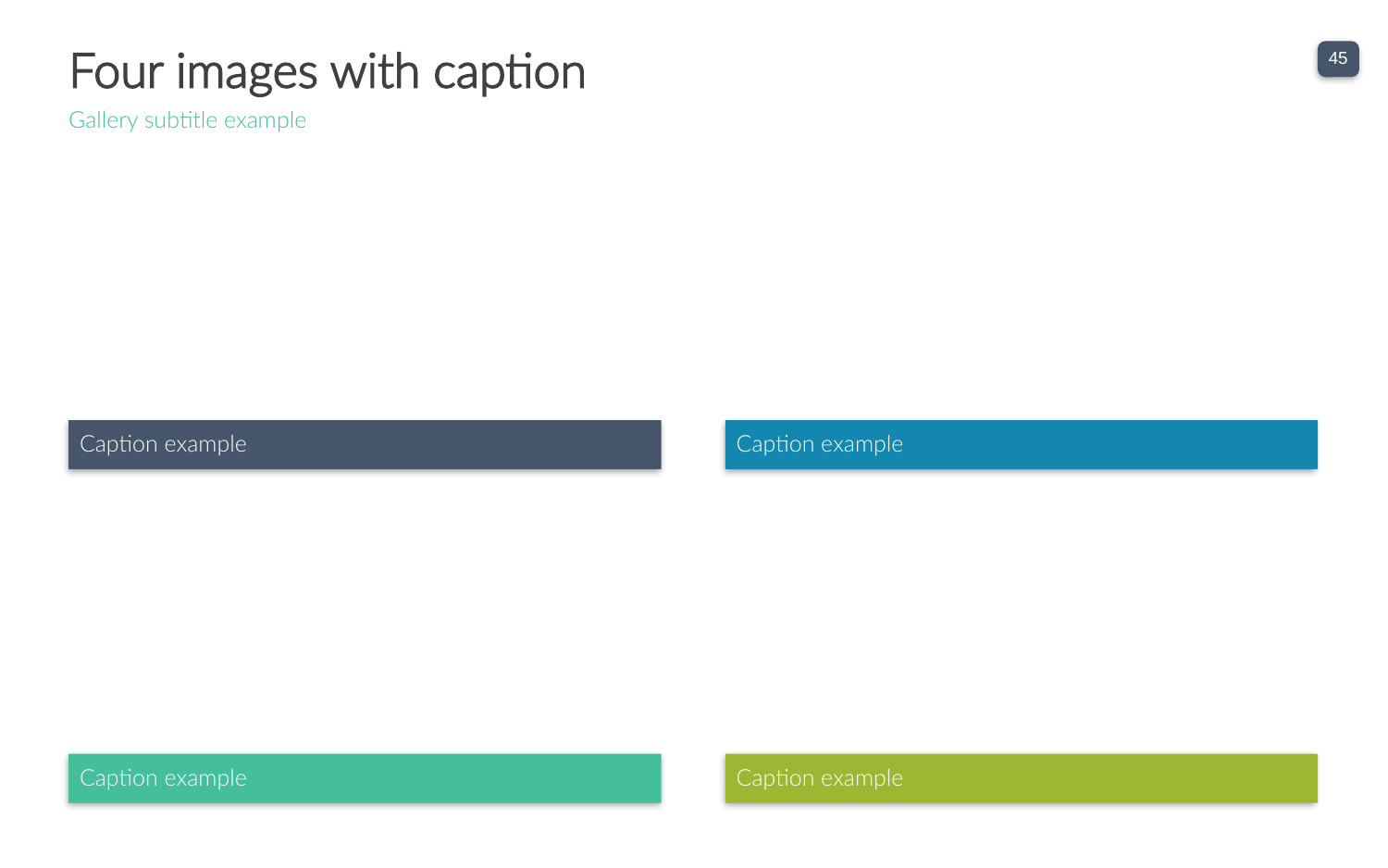

Four images with caption
Gallery subtitle example

Caption example
Caption example

Caption example
Caption example